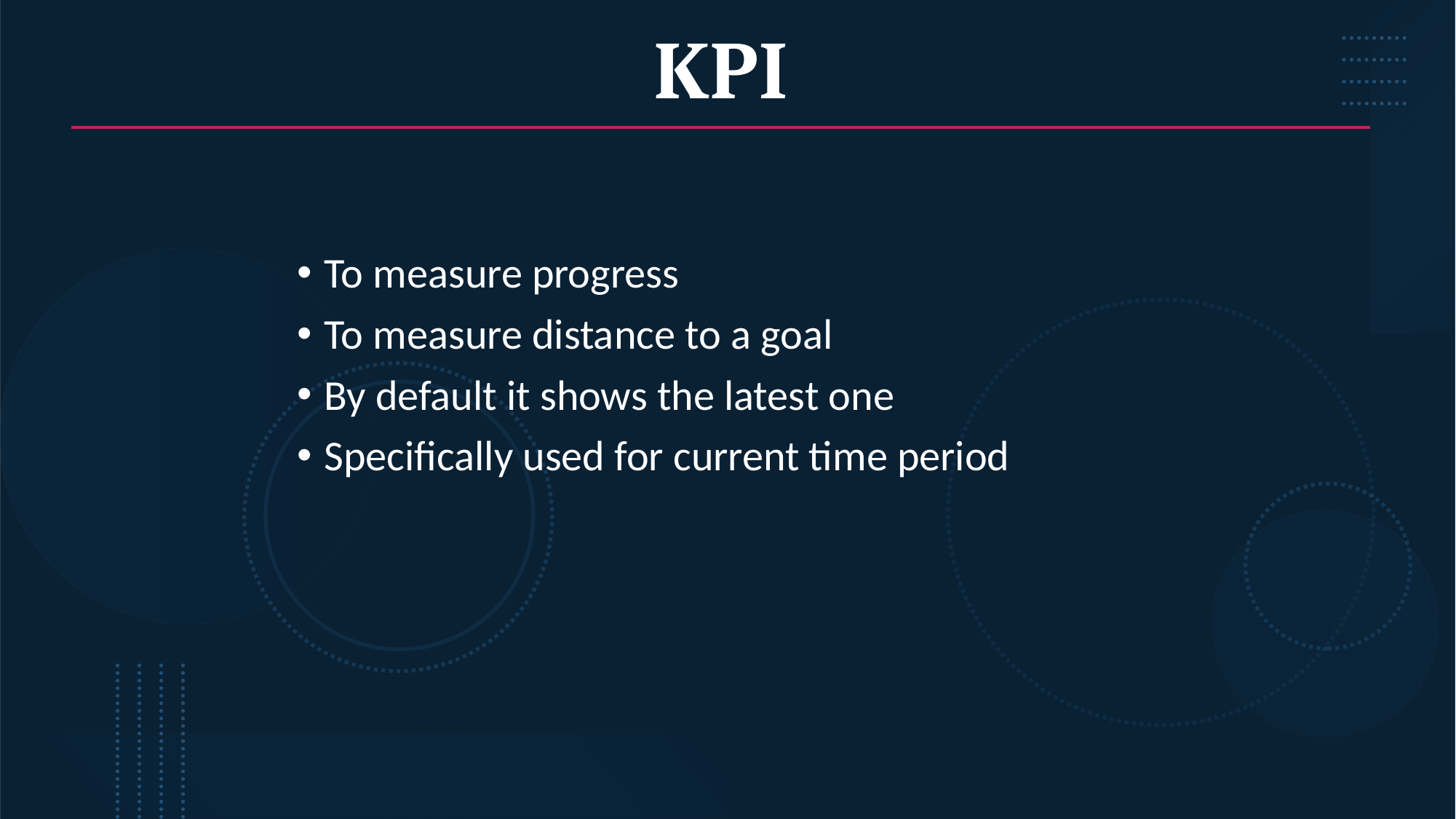

# KPI

To measure progress
To measure distance to a goal
By default it shows the latest one
Specifically used for current time period